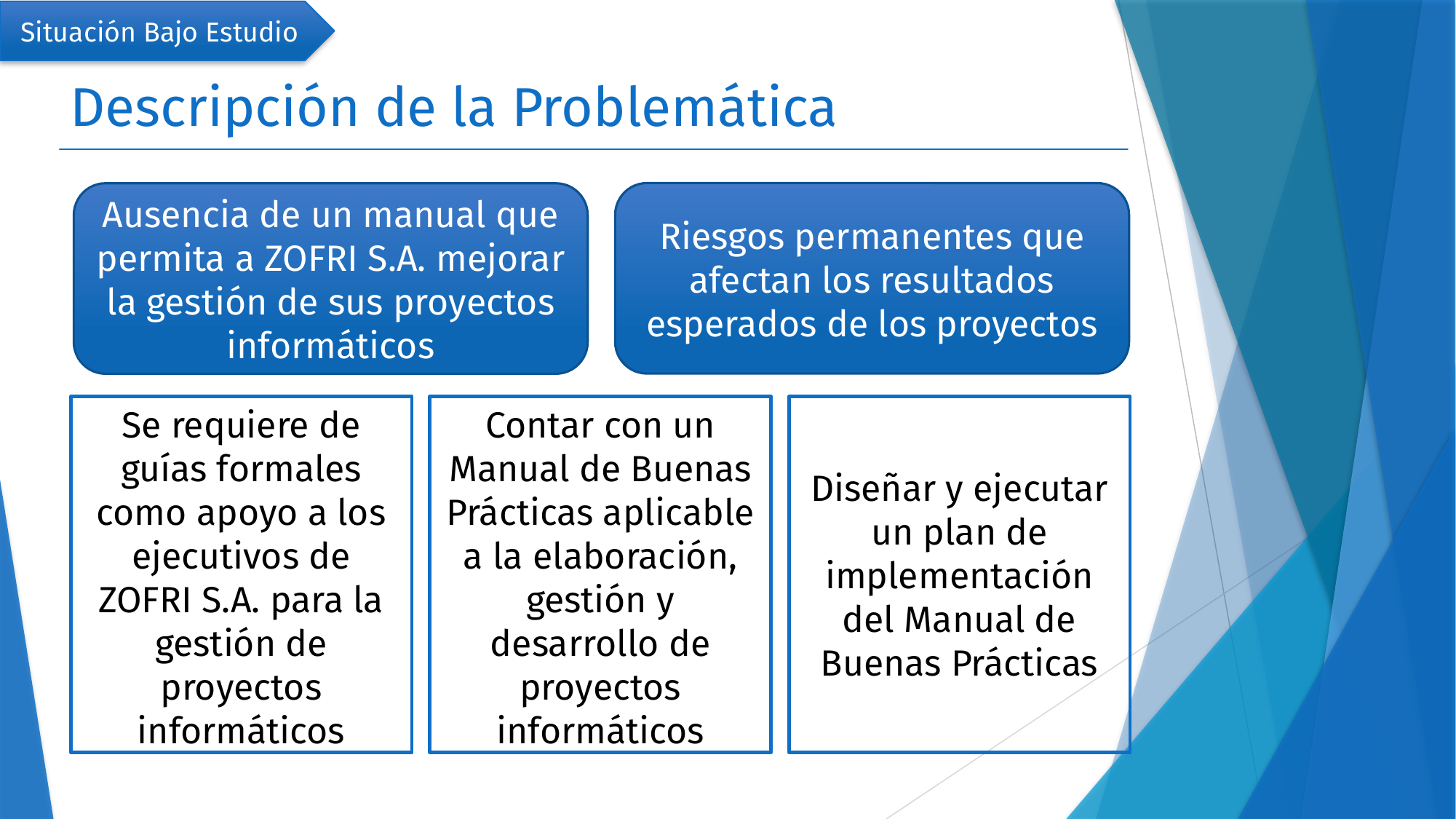

Situación Bajo Estudio
# Descripción de la Problemática
Riesgos permanentes que afectan los resultados esperados de los proyectos
Ausencia de un manual que permita a ZOFRI S.A. mejorar la gestión de sus proyectos informáticos
Se requiere de guías formales como apoyo a los ejecutivos de ZOFRI S.A. para la gestión de proyectos informáticos
Contar con un Manual de Buenas Prácticas aplicable a la elaboración, gestión y desarrollo de proyectos informáticos
Diseñar y ejecutar un plan de implementación del Manual de Buenas Prácticas